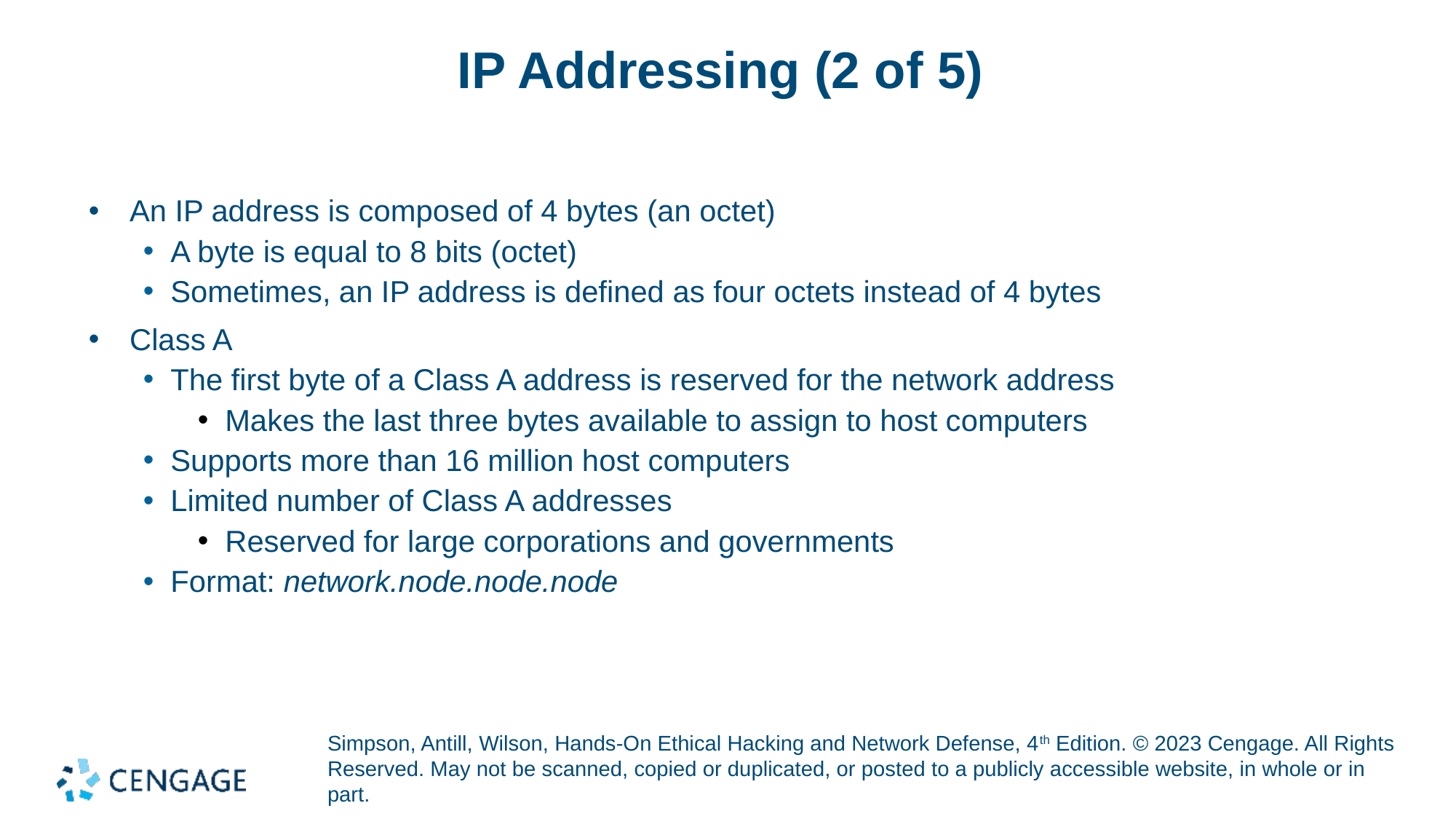

# IP Addressing (2 of 5)
An IP address is composed of 4 bytes (an octet)
A byte is equal to 8 bits (octet)
Sometimes, an IP address is defined as four octets instead of 4 bytes
Class A
The first byte of a Class A address is reserved for the network address
Makes the last three bytes available to assign to host computers
Supports more than 16 million host computers
Limited number of Class A addresses
Reserved for large corporations and governments
Format: network.node.node.node